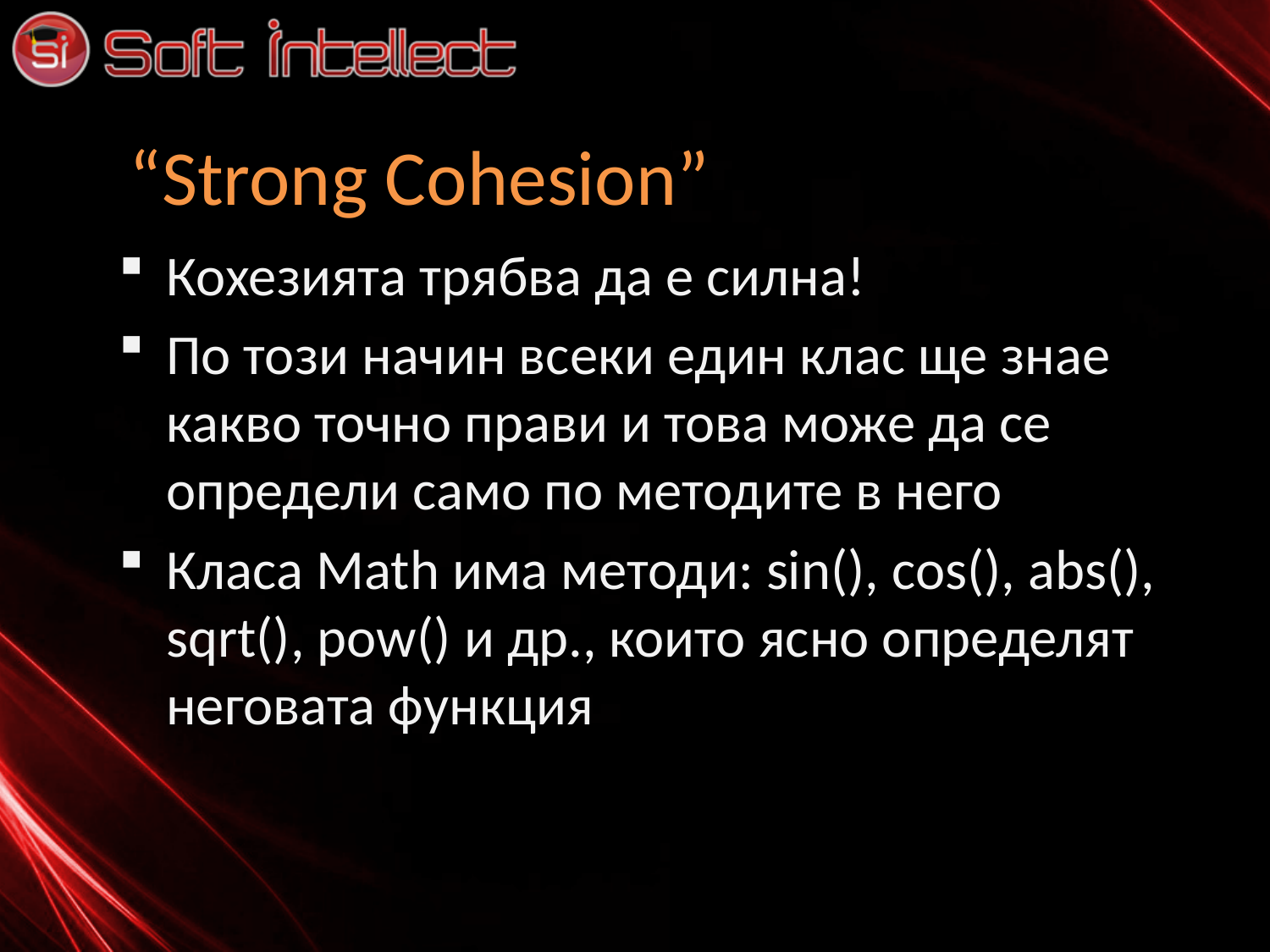

# “Strong Cohesion”
Кохезията трябва да е силна!
По този начин всеки един клас ще знае какво точно прави и това може да се определи само по методите в него
Класа Math има методи: sin(), cos(), abs(), sqrt(), pow() и др., които ясно определят неговата функция